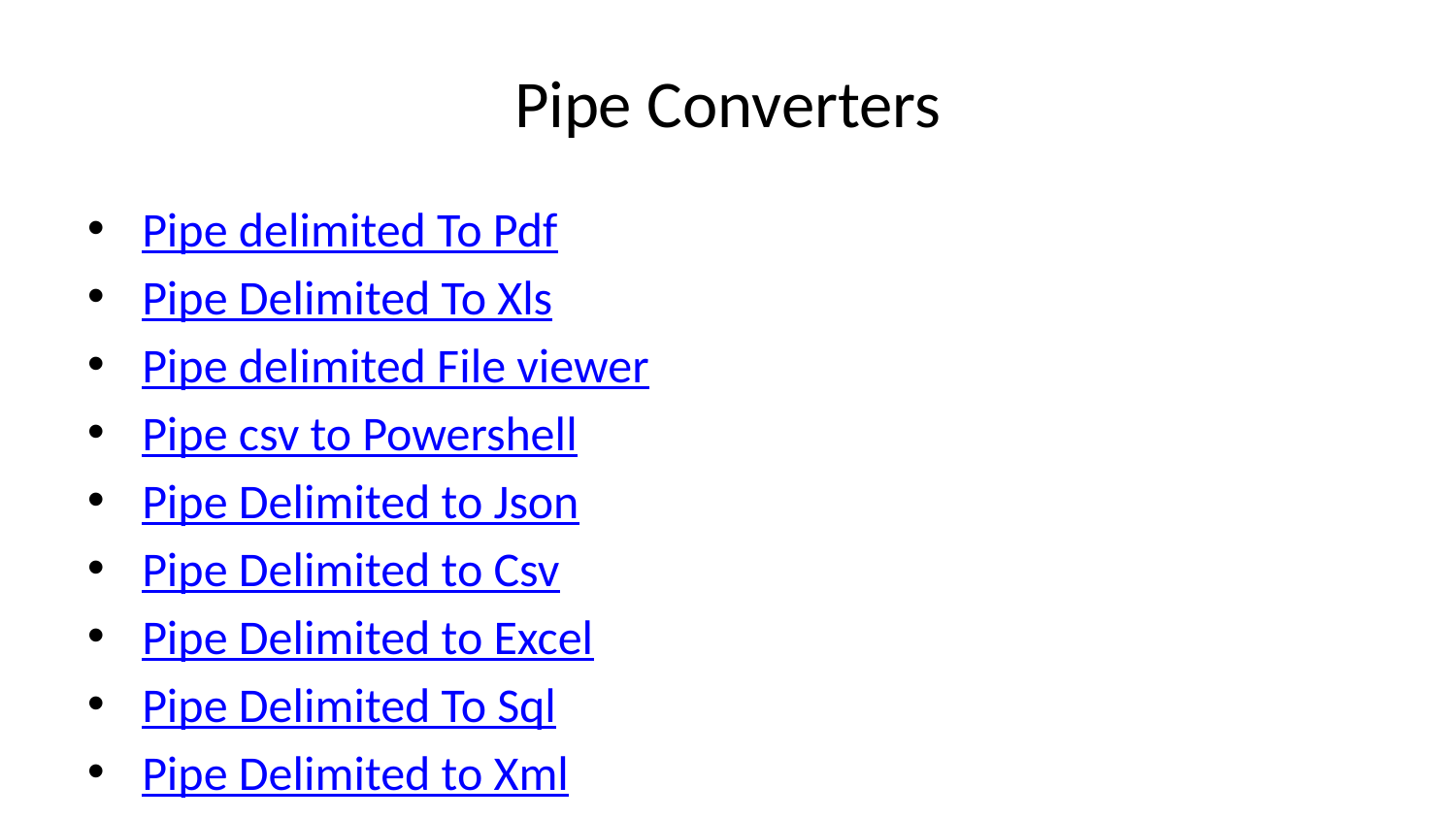

# Pipe Converters
Pipe delimited To Pdf
Pipe Delimited To Xls
Pipe delimited File viewer
Pipe csv to Powershell
Pipe Delimited to Json
Pipe Delimited to Csv
Pipe Delimited to Excel
Pipe Delimited To Sql
Pipe Delimited to Xml
Pipe Delimited to Html
Pipe to Tab Delimited
Pipe delimited To Sqlite